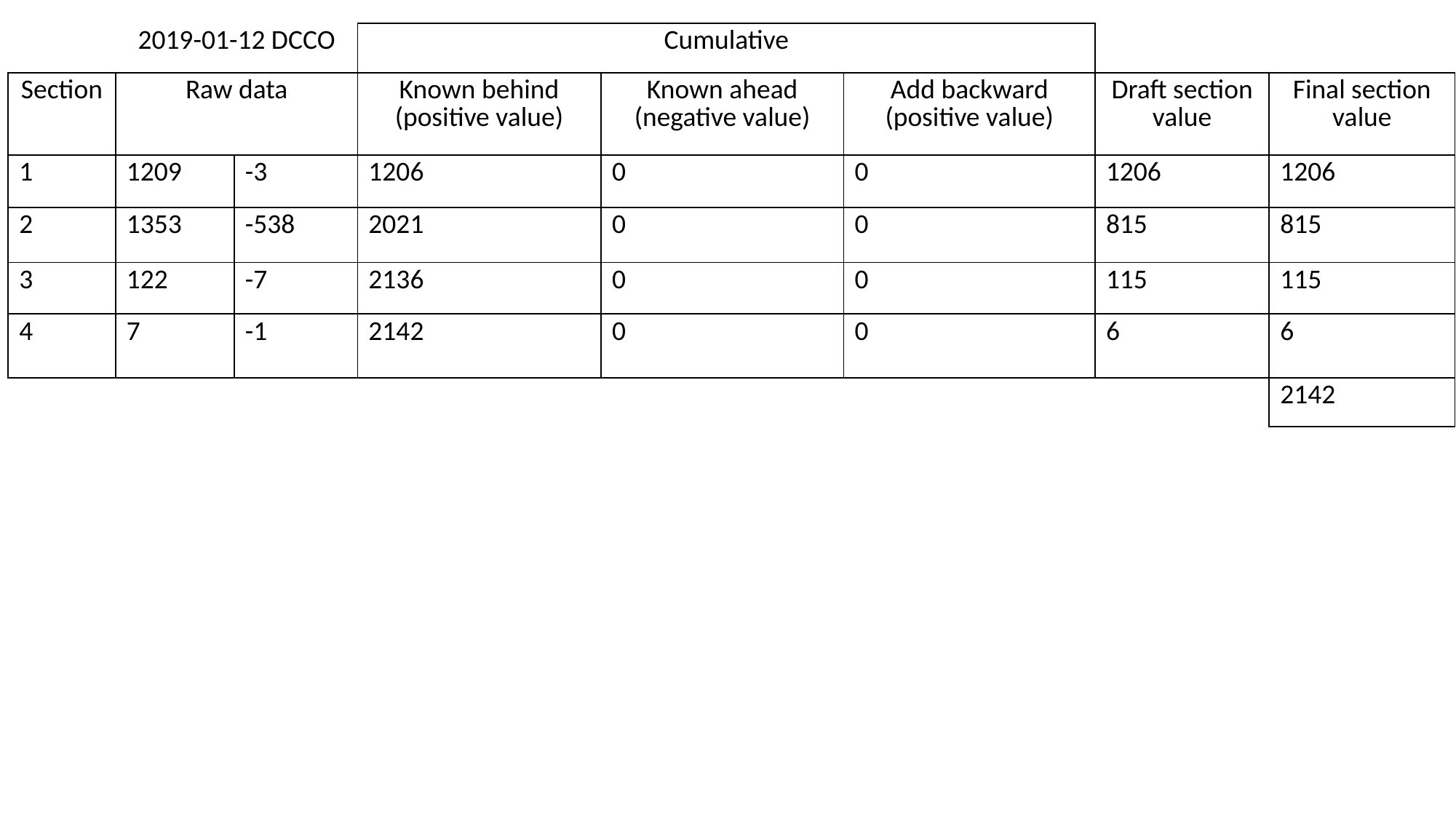

|  | 2019-01-12 DCCO |  | Cumulative |  |  |  |  |
| --- | --- | --- | --- | --- | --- | --- | --- |
| Section | Raw data |  | Known behind (positive value) | Known ahead (negative value) | Add backward (positive value) | Draft section value | Final section value |
| 1 | 1209 | -3 | 1206 | 0 | 0 | 1206 | 1206 |
| 2 | 1353 | -538 | 2021 | 0 | 0 | 815 | 815 |
| 3 | 122 | -7 | 2136 | 0 | 0 | 115 | 115 |
| 4 | 7 | -1 | 2142 | 0 | 0 | 6 | 6 |
|  |  |  |  |  |  |  | 2142 |